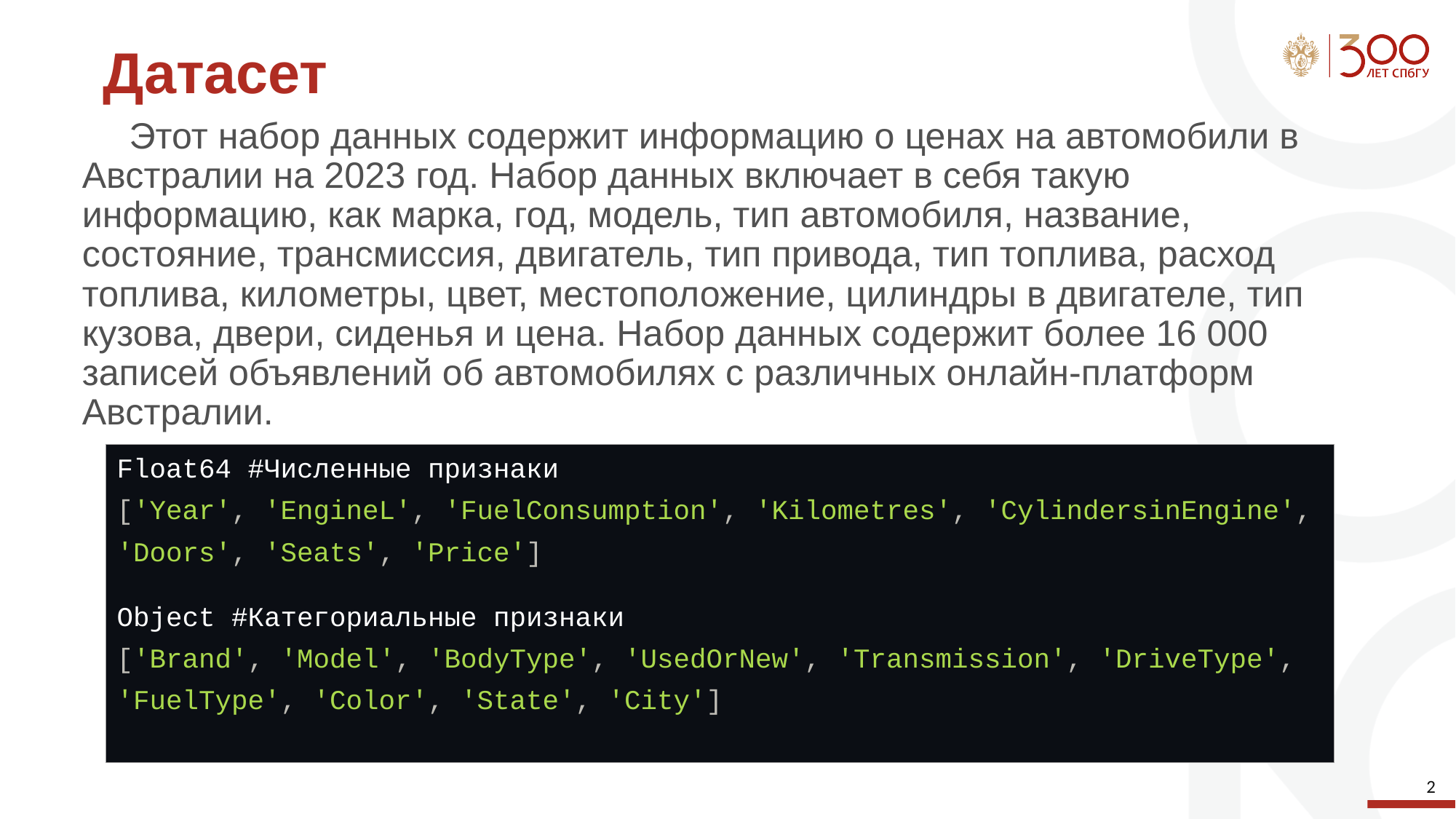

# Датасет
Этот набор данных содержит информацию о ценах на автомобили в Австралии на 2023 год. Набор данных включает в себя такую информацию, как марка, год, модель, тип автомобиля, название, состояние, трансмиссия, двигатель, тип привода, тип топлива, расход топлива, километры, цвет, местоположение, цилиндры в двигателе, тип кузова, двери, сиденья и цена. Набор данных содержит более 16 000 записей объявлений об автомобилях с различных онлайн-платформ Австралии.
| Float64 #Численные признаки ['Year', 'EngineL', 'FuelConsumption', 'Kilometres', 'CylindersinEngine', 'Doors', 'Seats', 'Price'] Object #Категориальные признаки ['Brand', 'Model', 'BodyType', 'UsedOrNew', 'Transmission', 'DriveType', 'FuelType', 'Color', 'State', 'City'] |
| --- |
2